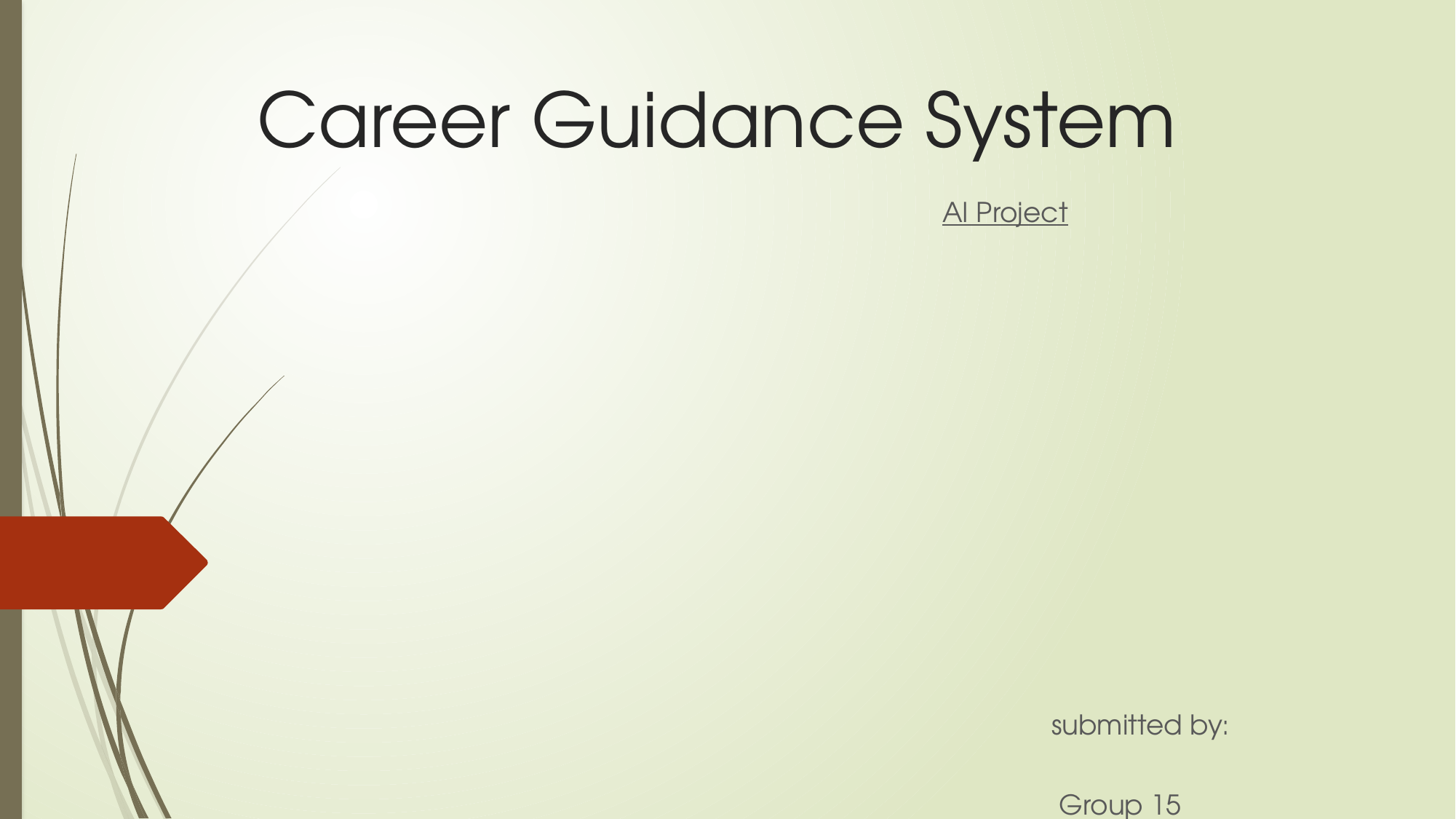

# Career Guidance System
						AI Project

																	submitted by:
																	 Group 15
														Sachin Sharma (IIT2017099)